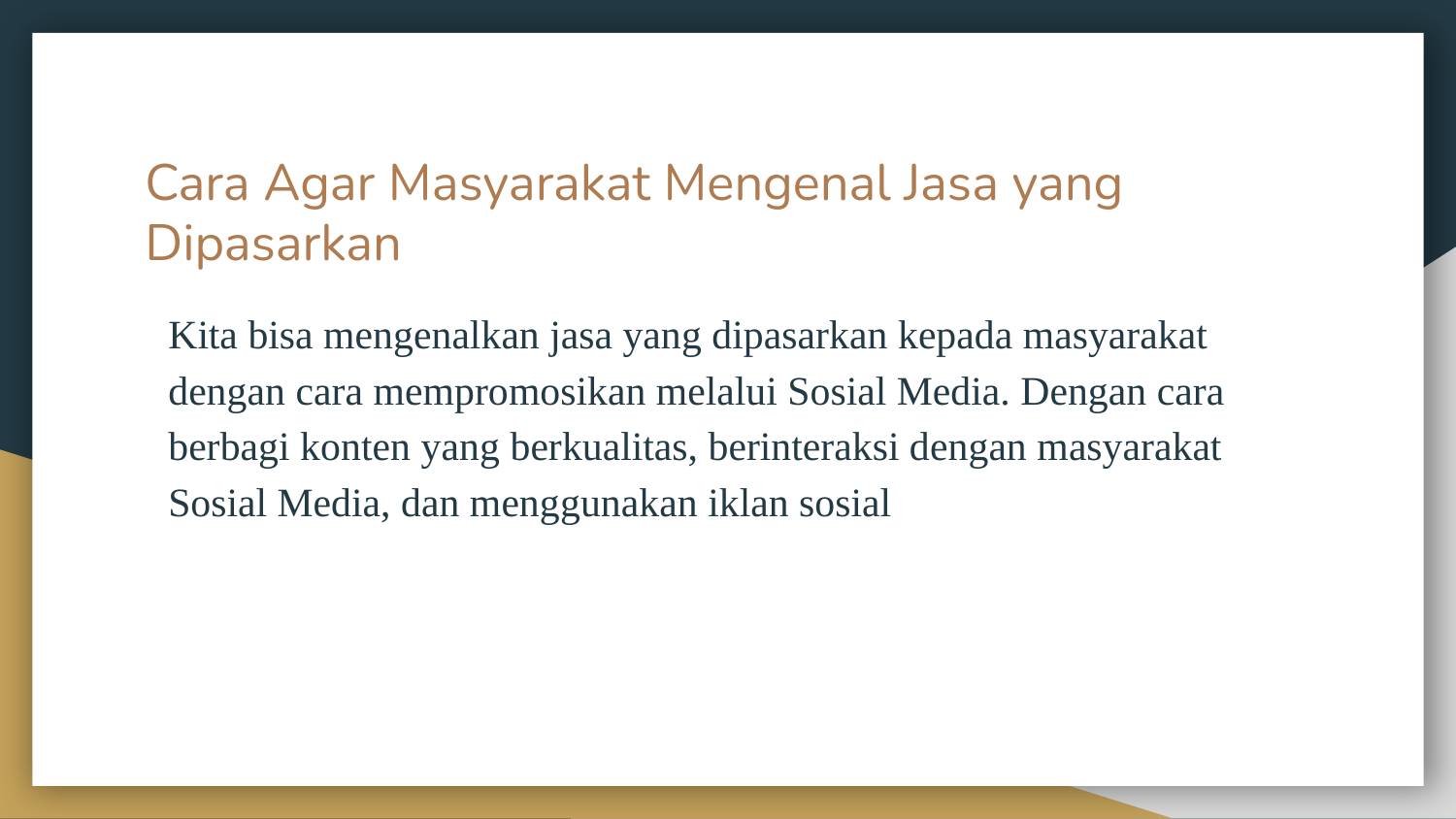

# Cara Agar Masyarakat Mengenal Jasa yang Dipasarkan
Kita bisa mengenalkan jasa yang dipasarkan kepada masyarakat dengan cara mempromosikan melalui Sosial Media. Dengan cara berbagi konten yang berkualitas, berinteraksi dengan masyarakat Sosial Media, dan menggunakan iklan sosial